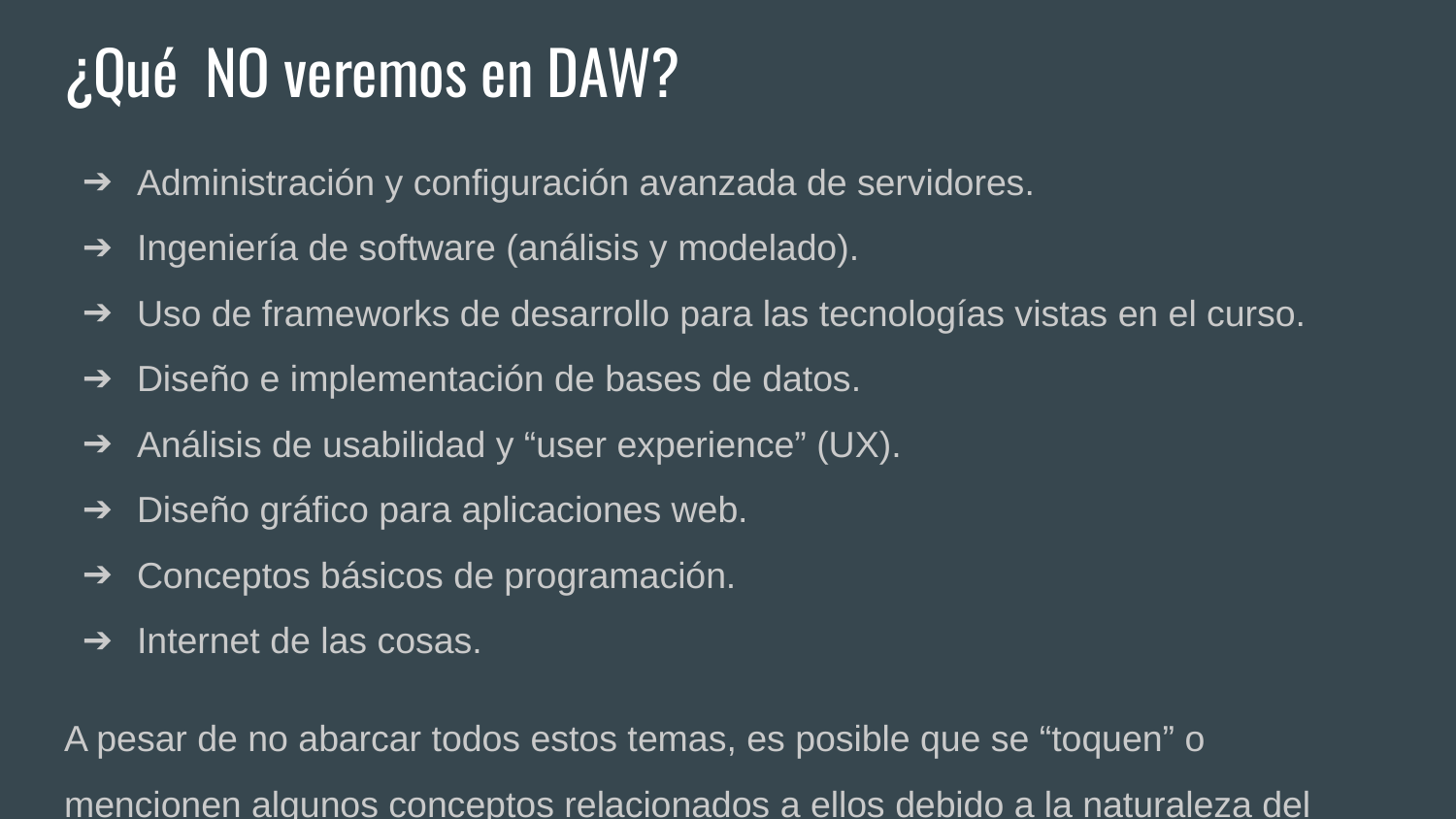

# ¿Qué  NO veremos en DAW?
Administración y configuración avanzada de servidores.
Ingeniería de software (análisis y modelado).
Uso de frameworks de desarrollo para las tecnologías vistas en el curso.
Diseño e implementación de bases de datos.
Análisis de usabilidad y “user experience” (UX).
Diseño gráfico para aplicaciones web.
Conceptos básicos de programación.
Internet de las cosas.
A pesar de no abarcar todos estos temas, es posible que se “toquen” o mencionen algunos conceptos relacionados a ellos debido a la naturaleza del curso.